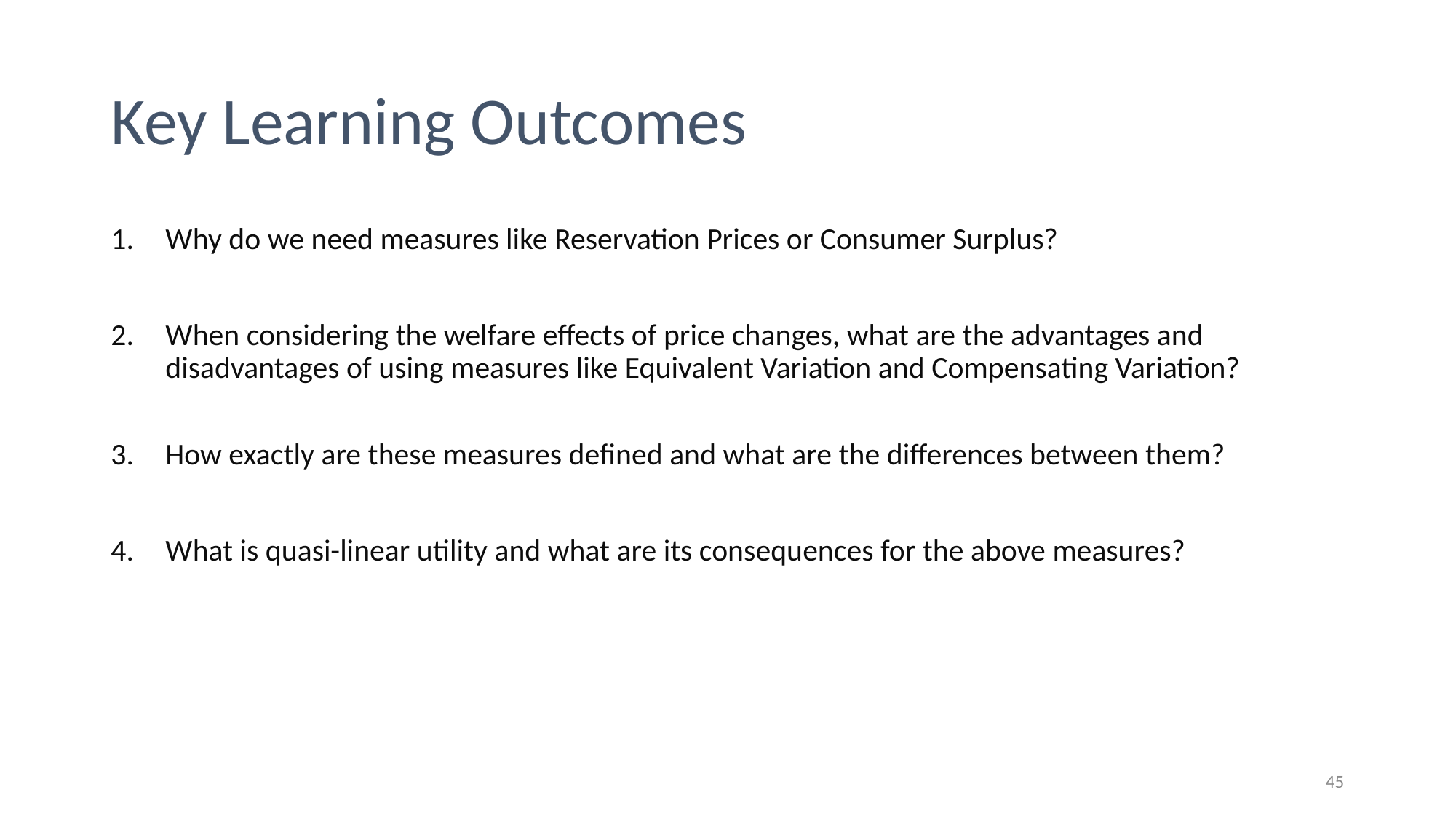

# Key Learning Outcomes
Why do we need measures like Reservation Prices or Consumer Surplus?

When considering the welfare effects of price changes, what are the advantages and disadvantages of using measures like Equivalent Variation and Compensating Variation?

How exactly are these measures defined and what are the differences between them?

What is quasi-linear utility and what are its consequences for the above measures?

45